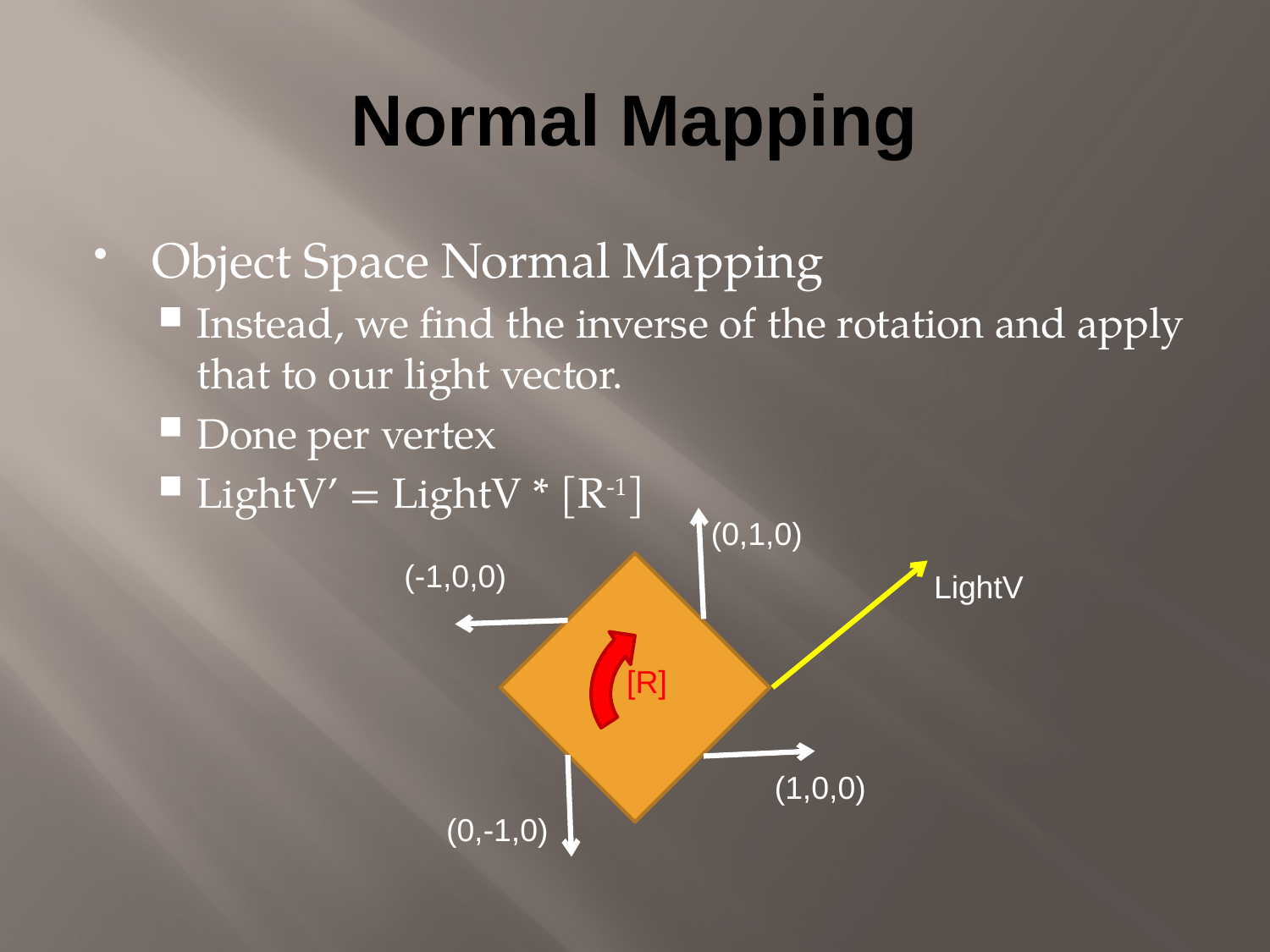

# Normal Mapping
Object Space Normal Mapping
Instead, we find the inverse of the rotation and apply that to our light vector.
Done per vertex
LightV’ = LightV * [R-1]
(0,1,0)
(-1,0,0)
LightV

[R]
(1,0,0)
(0,-1,0)